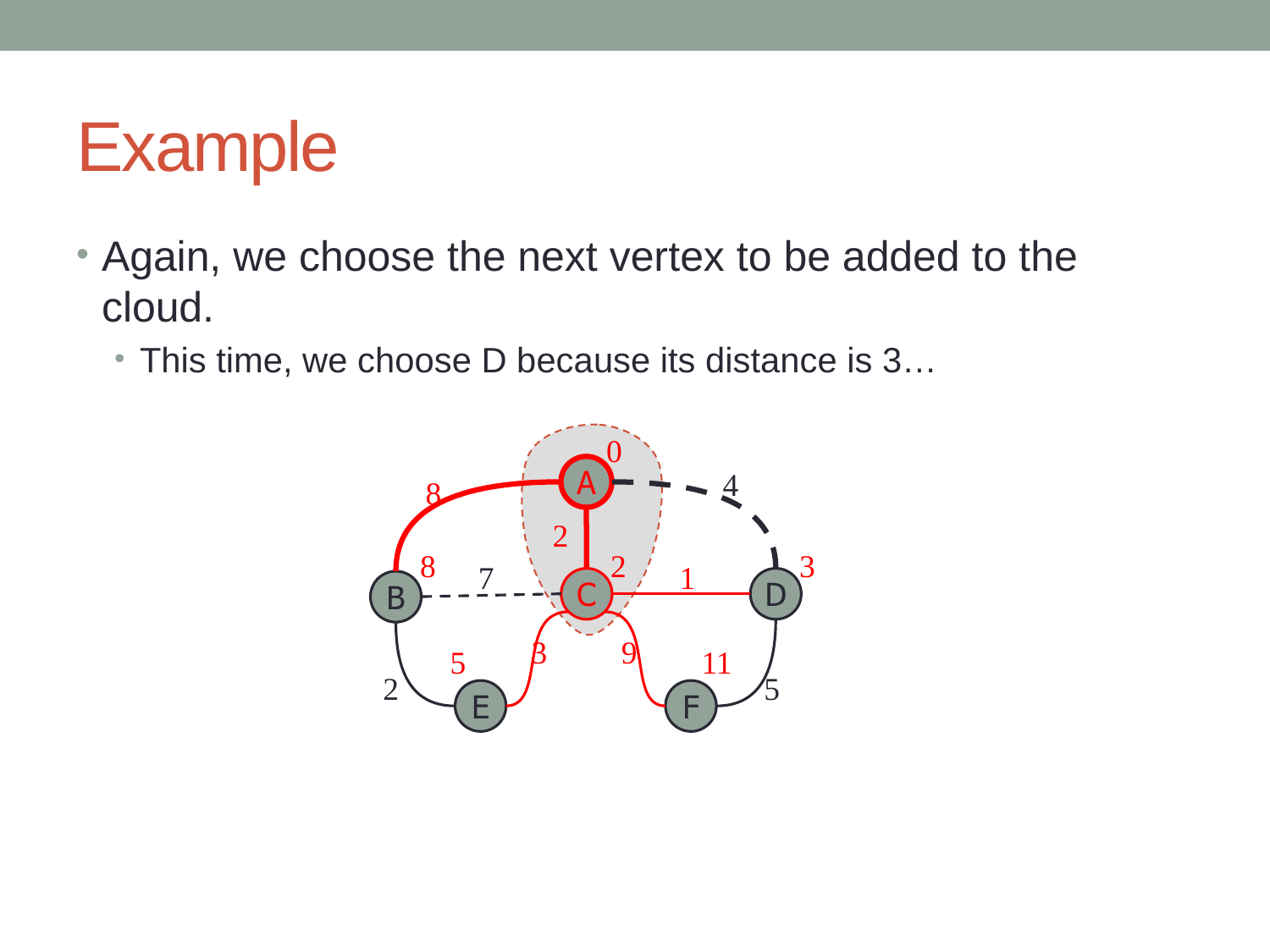

# Example
Again, we choose the next vertex to be added to the cloud.
This time, we choose D because its distance is 3…

0
A
4
8
2
8
2
3
7
1
C
D
B
3
9
5
11
2
5
E
F